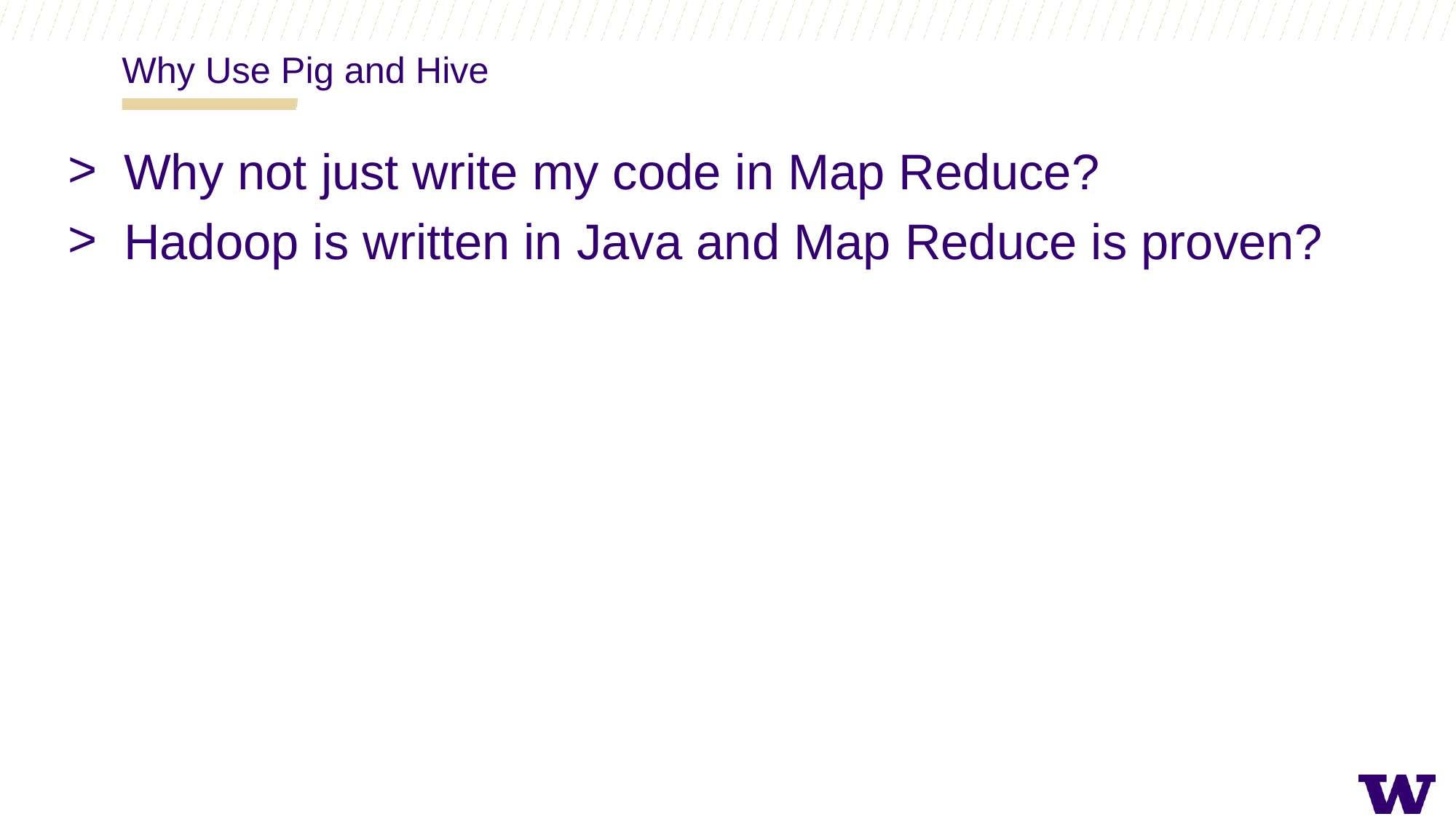

Why Use Pig and Hive
Why not just write my code in Map Reduce?
Hadoop is written in Java and Map Reduce is proven?